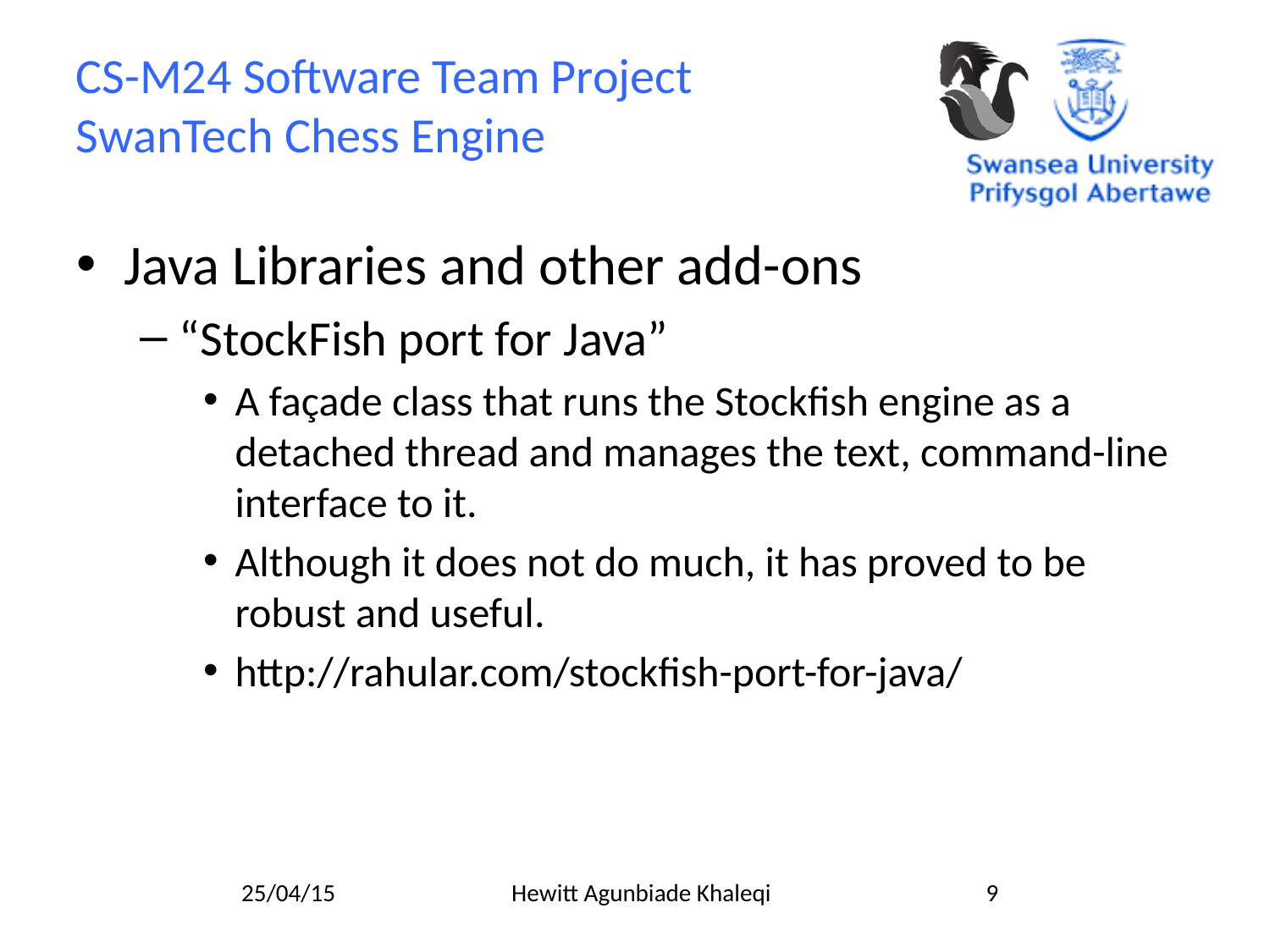

#
Java Libraries and other add-ons
“StockFish port for Java”
A façade class that runs the Stockfish engine as a detached thread and manages the text, command-line interface to it.
Although it does not do much, it has proved to be robust and useful.
http://rahular.com/stockfish-port-for-java/